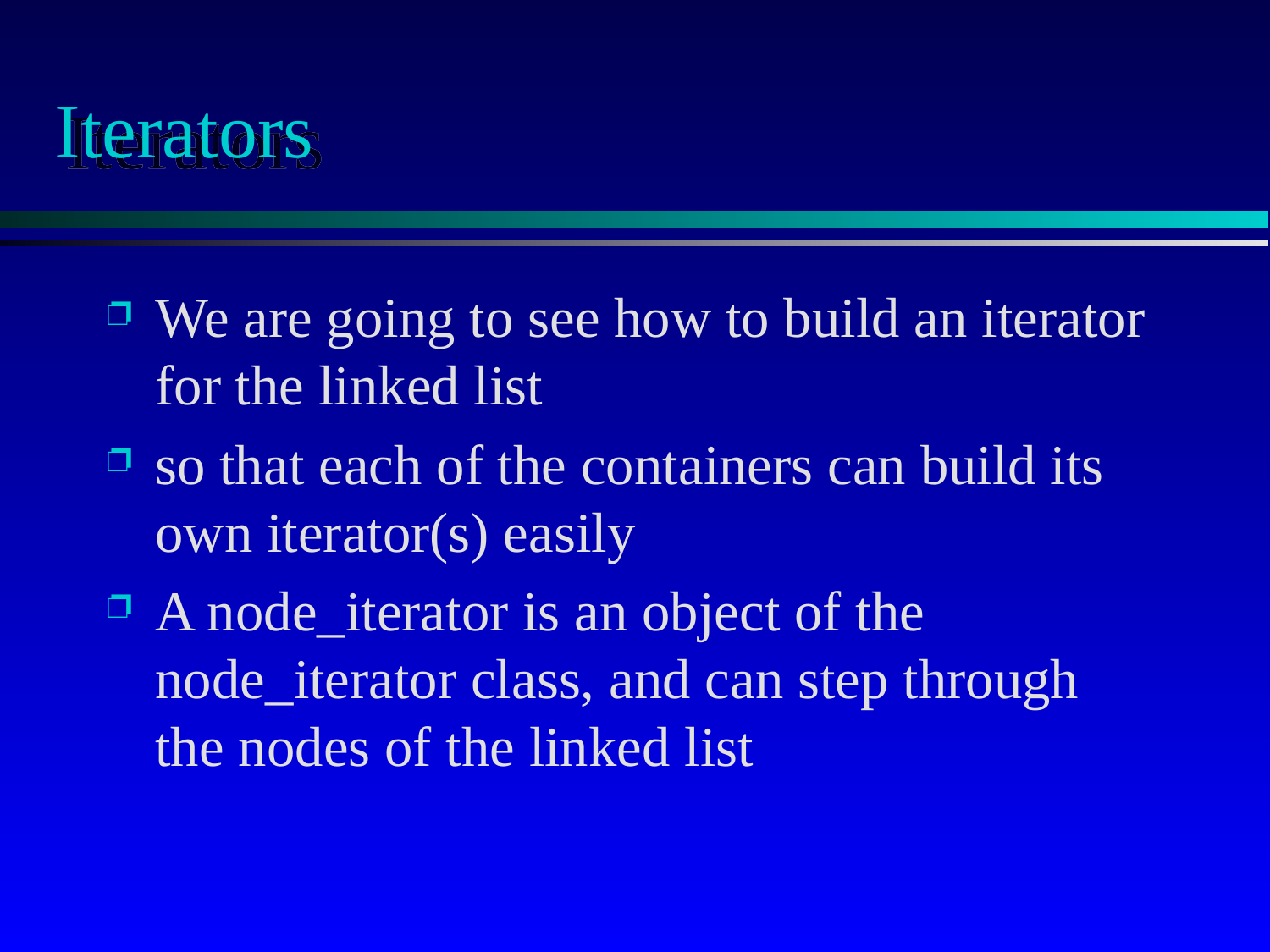

# Iterators
We are going to see how to build an iterator for the linked list
so that each of the containers can build its own iterator(s) easily
A node_iterator is an object of the node_iterator class, and can step through the nodes of the linked list